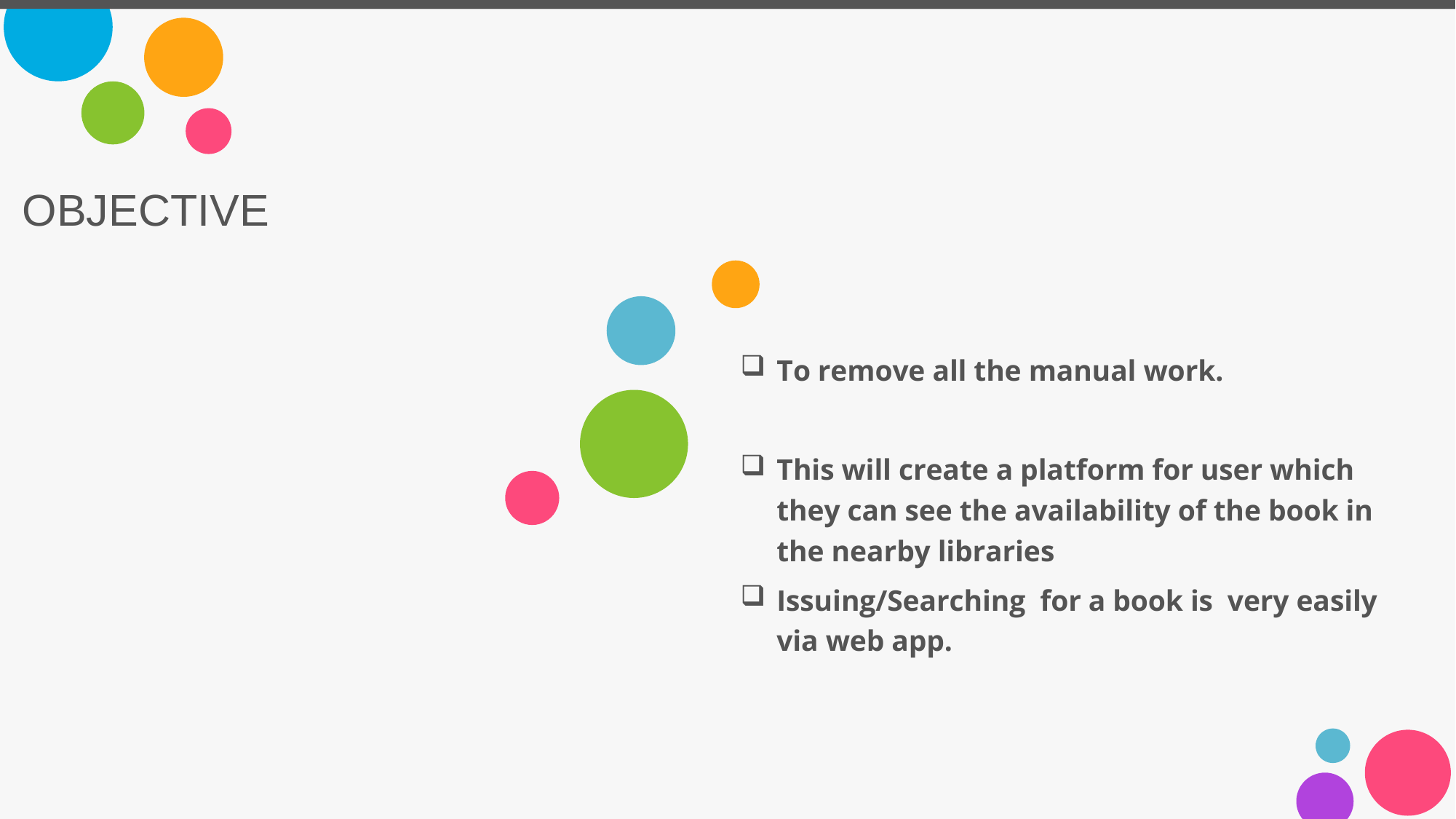

# OBJECTIVE

To remove all the manual work.

This will create a platform for user which they can see the availability of the book in the nearby libraries
Issuing/Searching  for a book is  very easily via web app.